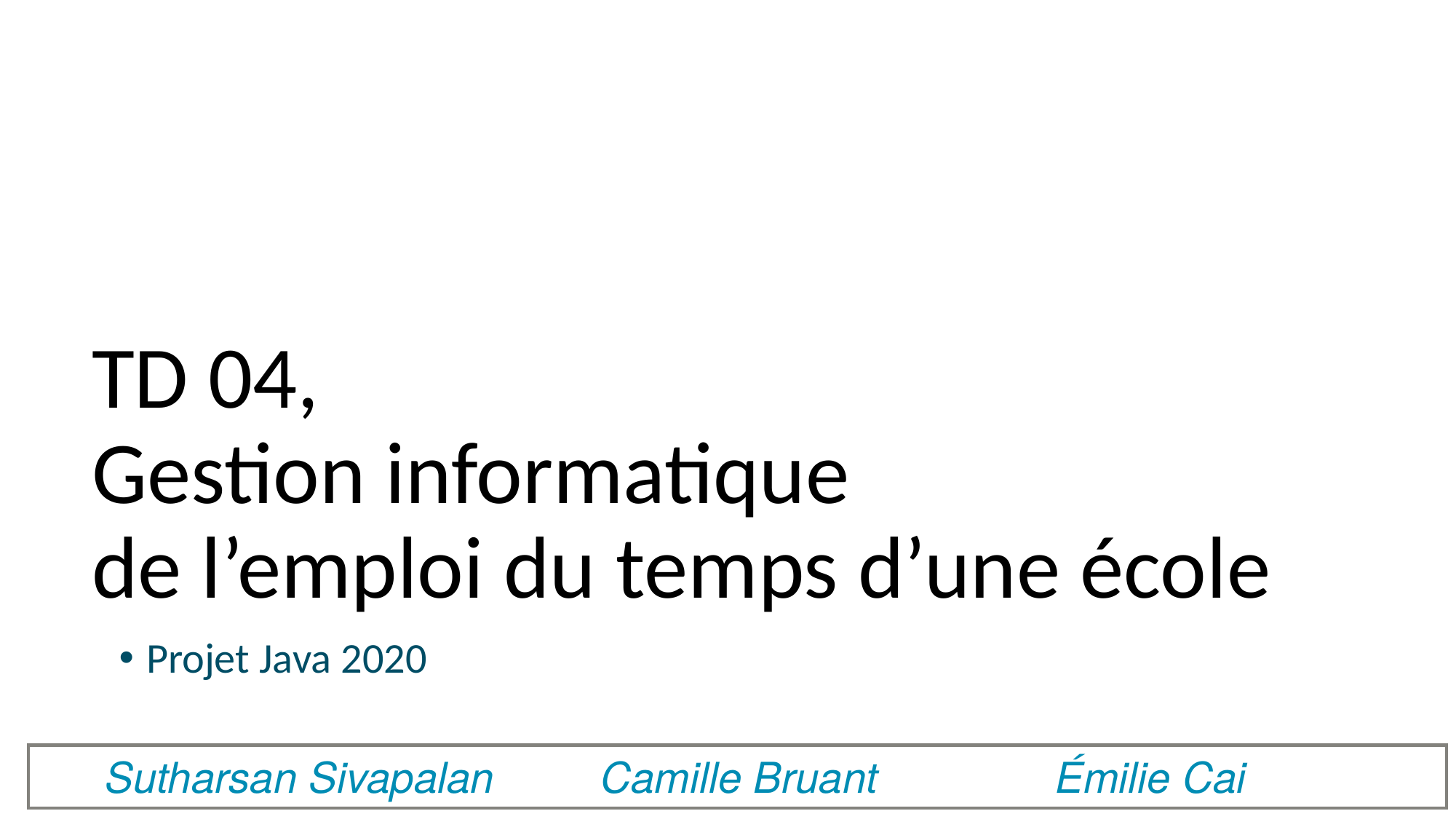

TD 04,
Gestion informatique
de l’emploi du temps d’une école
Projet Java 2020
      Sutharsan Sivapalan         Camille Bruant               Émilie Cai
1